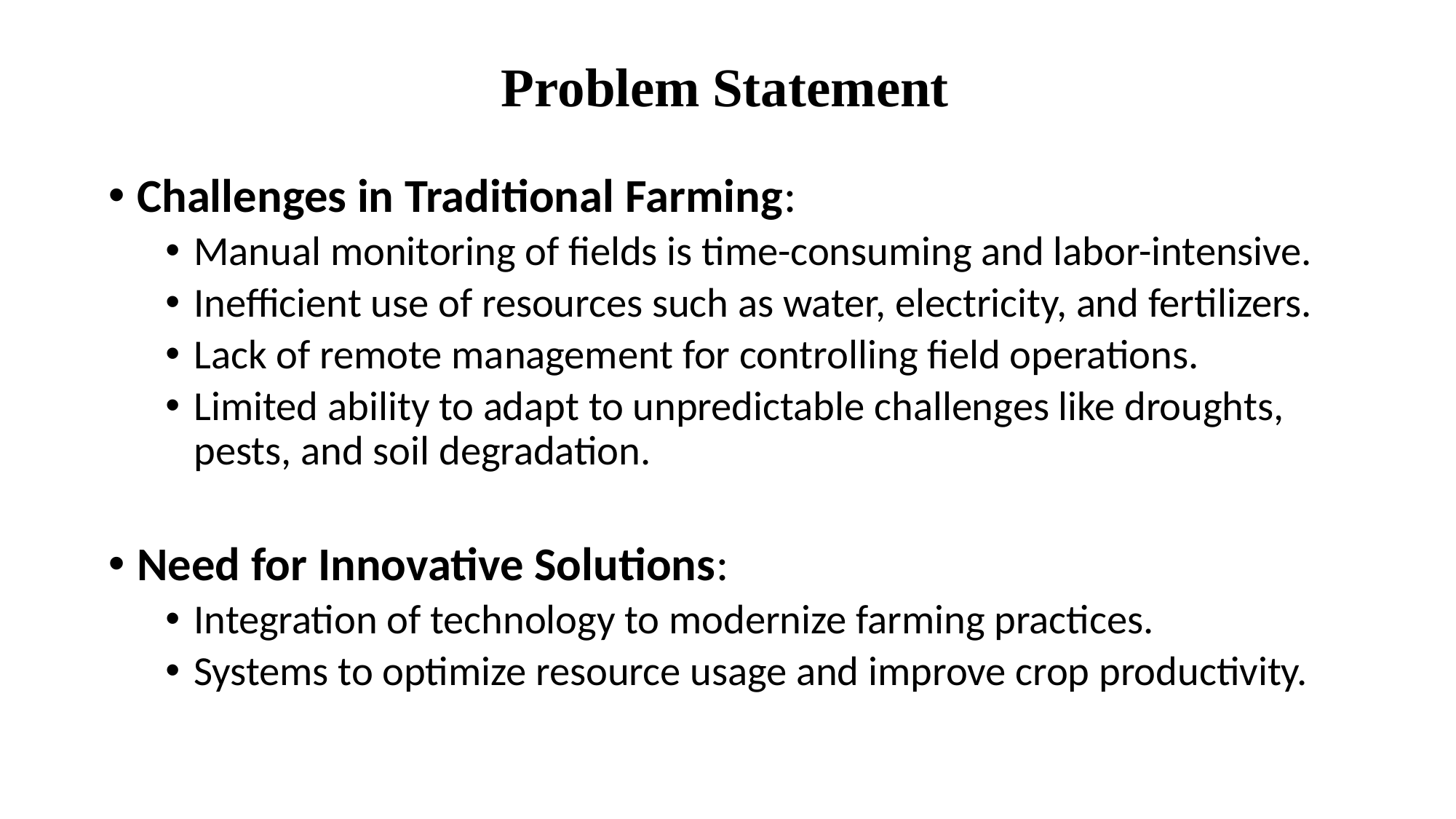

# Problem Statement
Challenges in Traditional Farming:
Manual monitoring of fields is time-consuming and labor-intensive.
Inefficient use of resources such as water, electricity, and fertilizers.
Lack of remote management for controlling field operations.
Limited ability to adapt to unpredictable challenges like droughts, pests, and soil degradation.

Need for Innovative Solutions:
Integration of technology to modernize farming practices.
Systems to optimize resource usage and improve crop productivity.